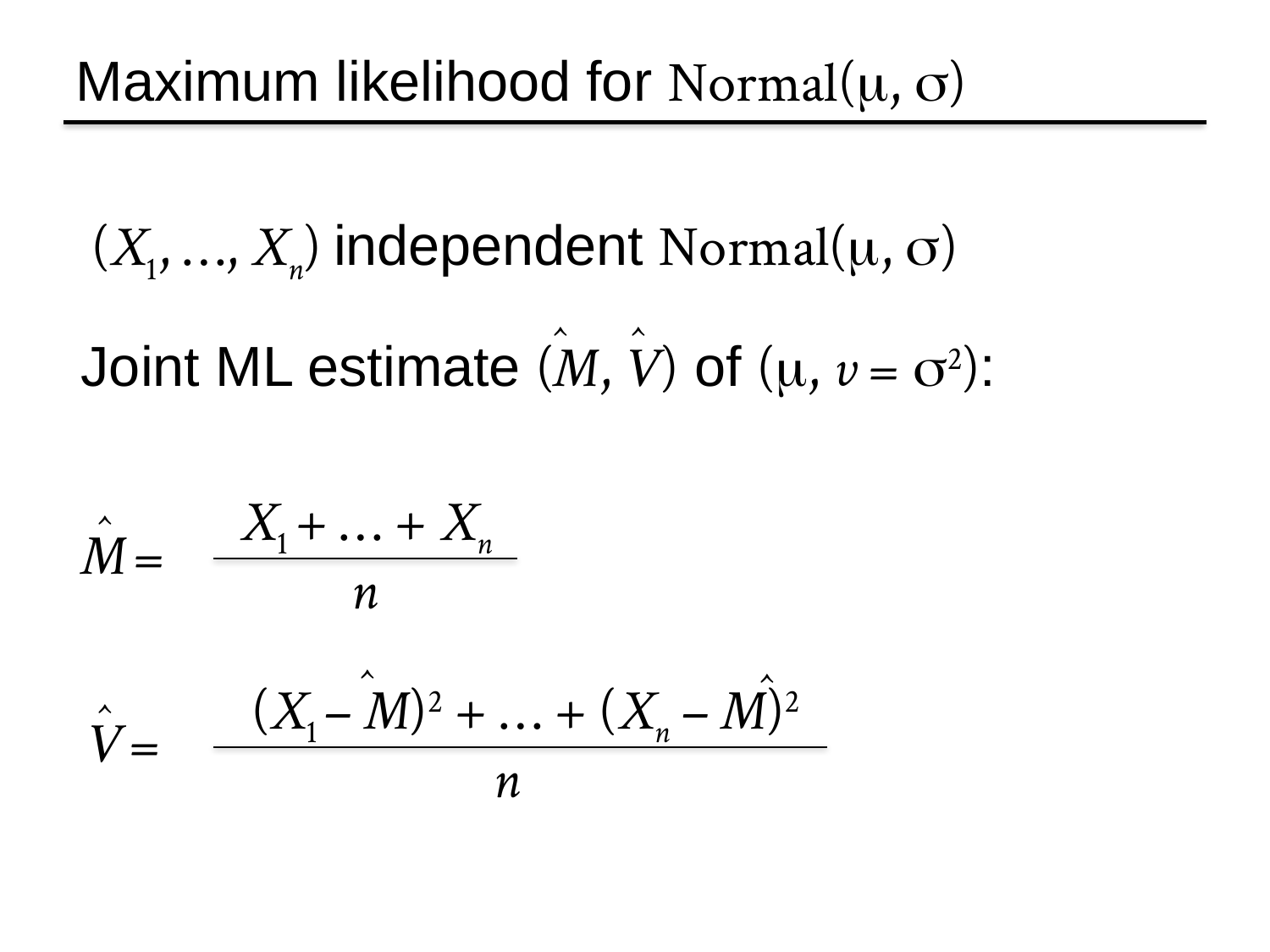

# Maximum likelihood for Normal(μ, σ)
(X1, …, Xn) independent Normal(μ, σ)
^
^
Joint ML estimate (M, V) of (μ, v = σ2):
X1 + … + Xn
M =
n
^
^
^
(X1 – M)2 + … + (Xn – M)2
V =
n
^